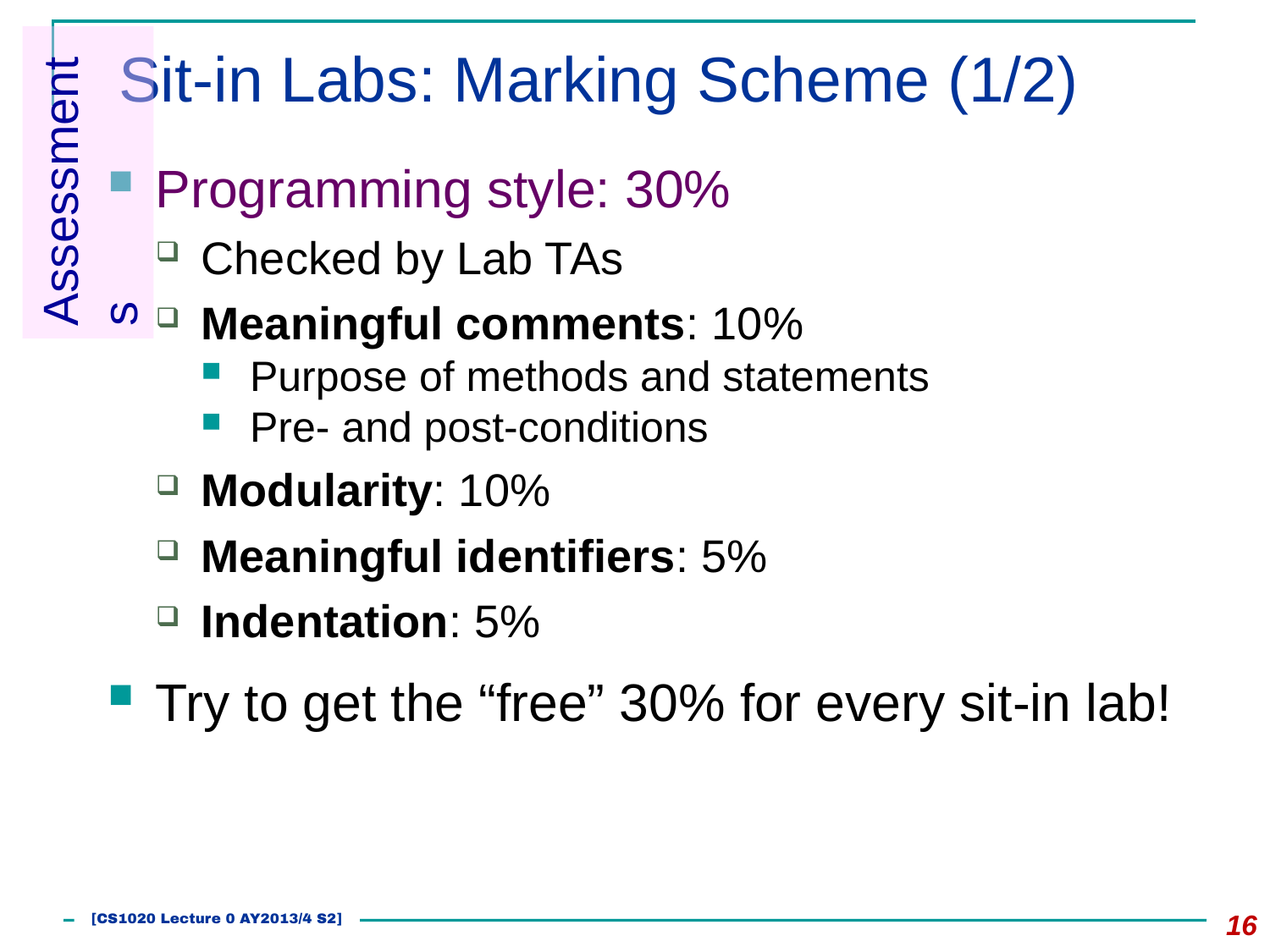

# Sit-in Labs: Marking Scheme (1/2)
Assessments
Programming style: 30%
Checked by Lab TAs
Meaningful comments: 10%
Purpose of methods and statements
Pre- and post-conditions
Modularity: 10%
Meaningful identifiers: 5%
Indentation: 5%
Try to get the “free” 30% for every sit-in lab!
16
[CS1020 Lecture 0 AY2013/4 S2]